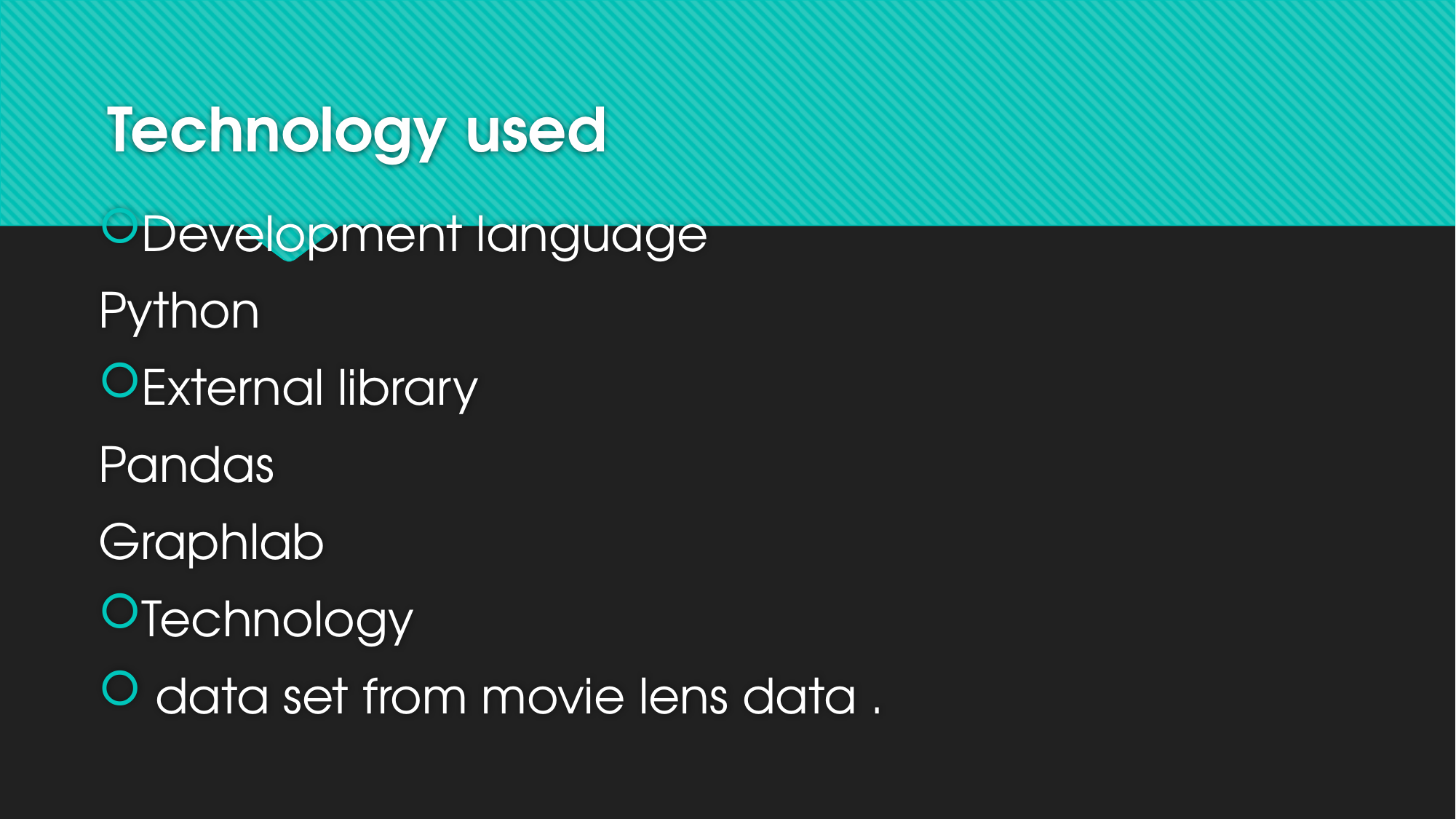

# Technology used
Development language
Python
External library
Pandas
Graphlab
Technology
 data set from movie lens data .